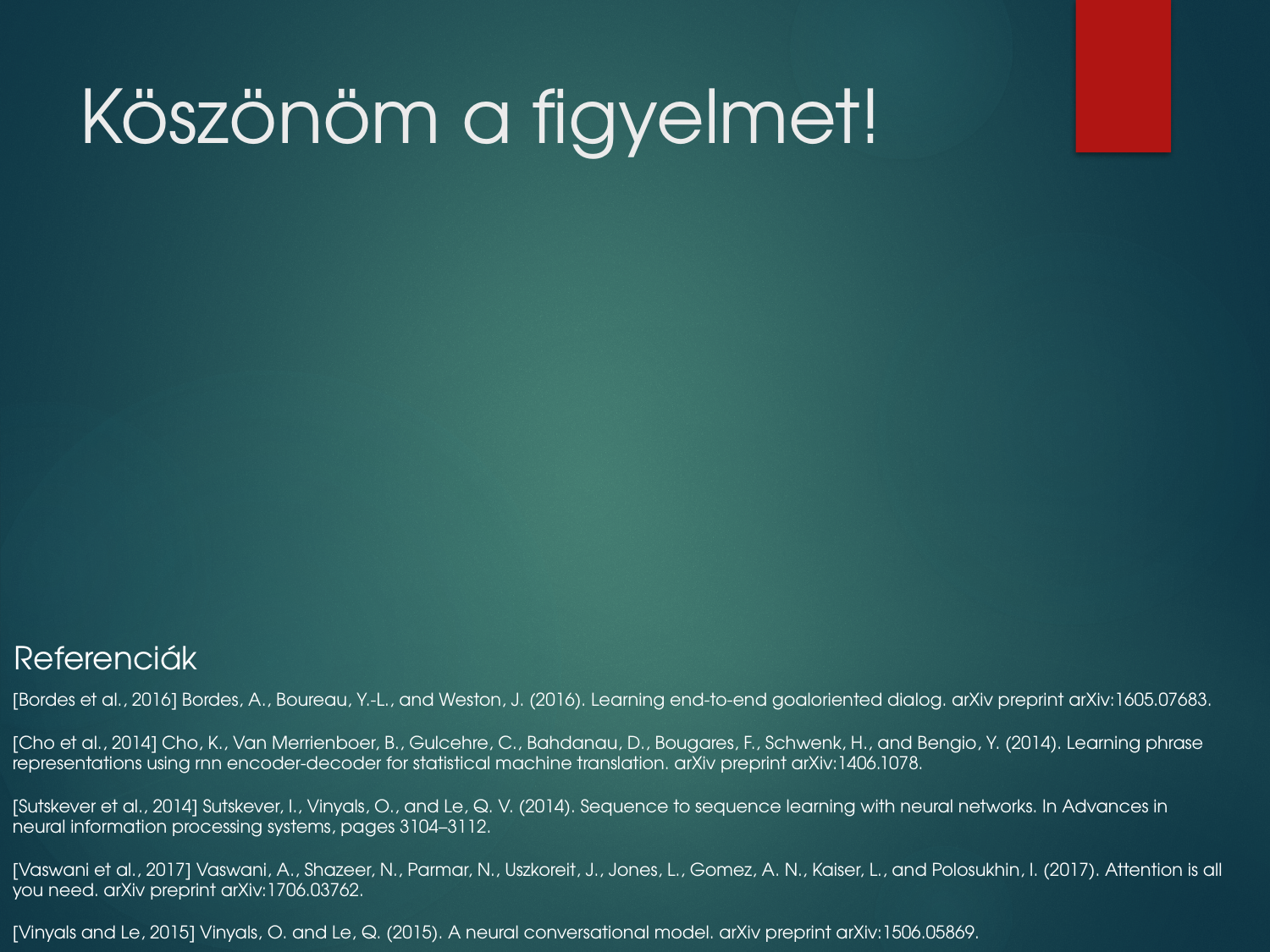

# Köszönöm a figyelmet!
Referenciák
[Bordes et al., 2016] Bordes, A., Boureau, Y.-L., and Weston, J. (2016). Learning end-to-end goaloriented dialog. arXiv preprint arXiv:1605.07683.

[Cho et al., 2014] Cho, K., Van Merrienboer, B., Gulcehre, C., Bahdanau, D., Bougares, F., Schwenk, H., and Bengio, Y. (2014). Learning phrase representations using rnn encoder-decoder for statistical machine translation. arXiv preprint arXiv:1406.1078.

[Sutskever et al., 2014] Sutskever, I., Vinyals, O., and Le, Q. V. (2014). Sequence to sequence learning with neural networks. In Advances in neural information processing systems, pages 3104–3112.

[Vaswani et al., 2017] Vaswani, A., Shazeer, N., Parmar, N., Uszkoreit, J., Jones, L., Gomez, A. N., Kaiser, L., and Polosukhin, I. (2017). Attention is all you need. arXiv preprint arXiv:1706.03762.

[Vinyals and Le, 2015] Vinyals, O. and Le, Q. (2015). A neural conversational model. arXiv preprint arXiv:1506.05869.